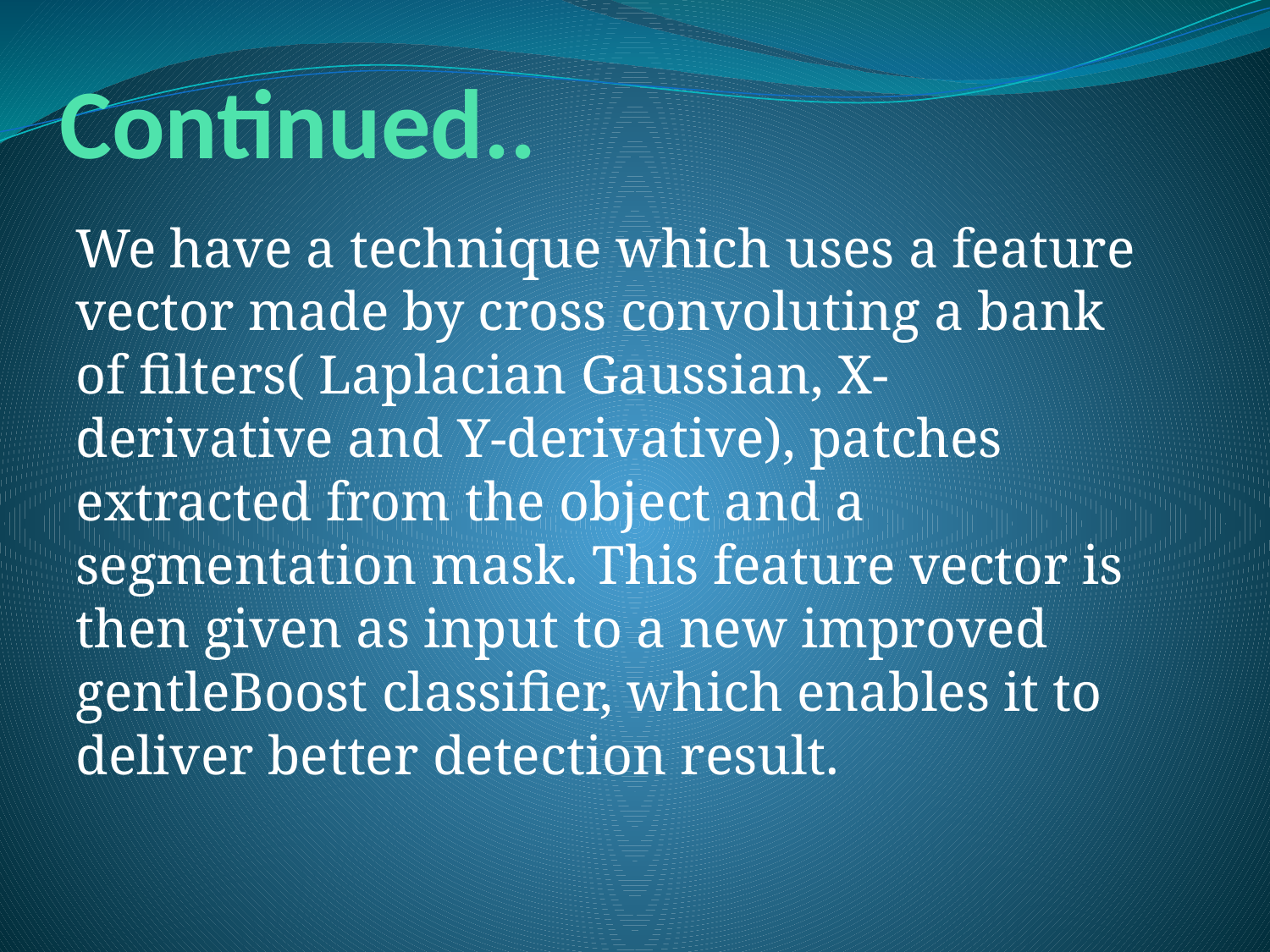

# Continued..
We have a technique which uses a feature vector made by cross convoluting a bank of filters( Laplacian Gaussian, X-derivative and Y-derivative), patches extracted from the object and a segmentation mask. This feature vector is then given as input to a new improved gentleBoost classifier, which enables it to deliver better detection result.